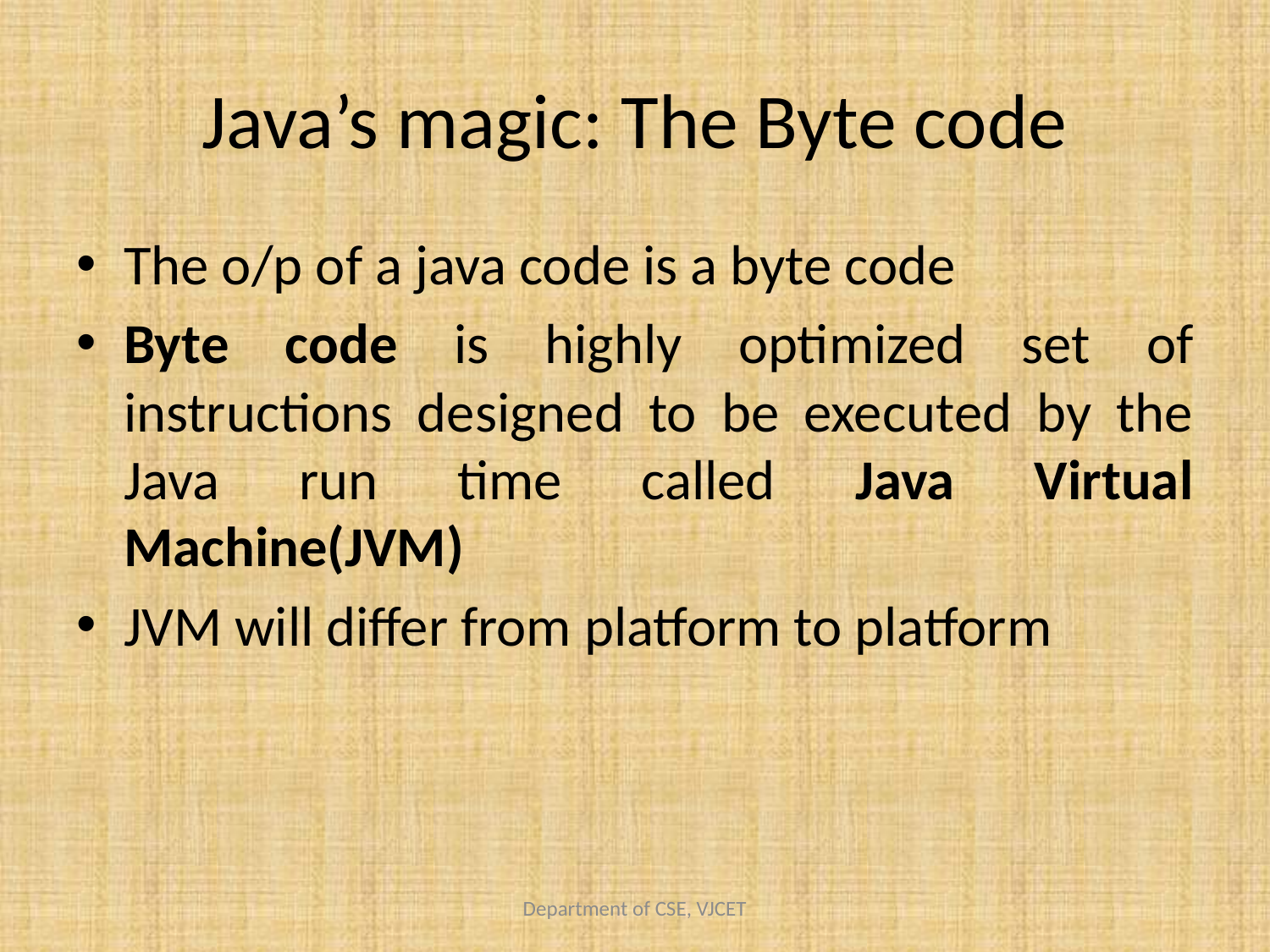

# Java’s magic: The Byte code
The o/p of a java code is a byte code
Byte code is highly optimized set of instructions designed to be executed by the Java run time called Java Virtual Machine(JVM)
JVM will differ from platform to platform

Department of CSE, VJCET